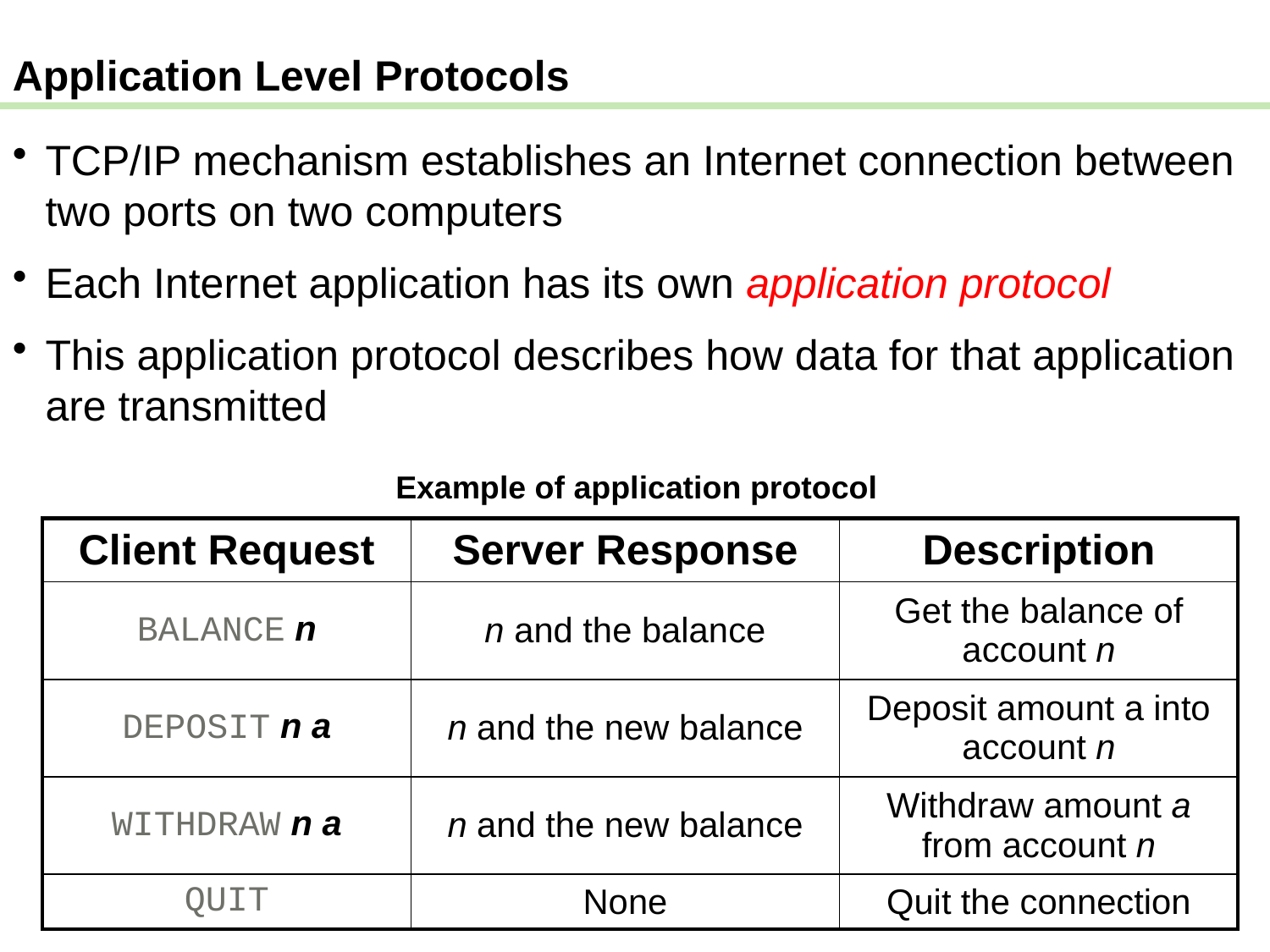

Application Level Protocols
TCP/IP mechanism establishes an Internet connection between two ports on two computers
Each Internet application has its own application protocol
This application protocol describes how data for that application are transmitted
Example of application protocol
| Client Request | Server Response | Description |
| --- | --- | --- |
| BALANCE n | n and the balance | Get the balance of account n |
| DEPOSIT n a | n and the new balance | Deposit amount a into account n |
| WITHDRAW n a | n and the new balance | Withdraw amount a from account n |
| QUIT | None | Quit the connection |